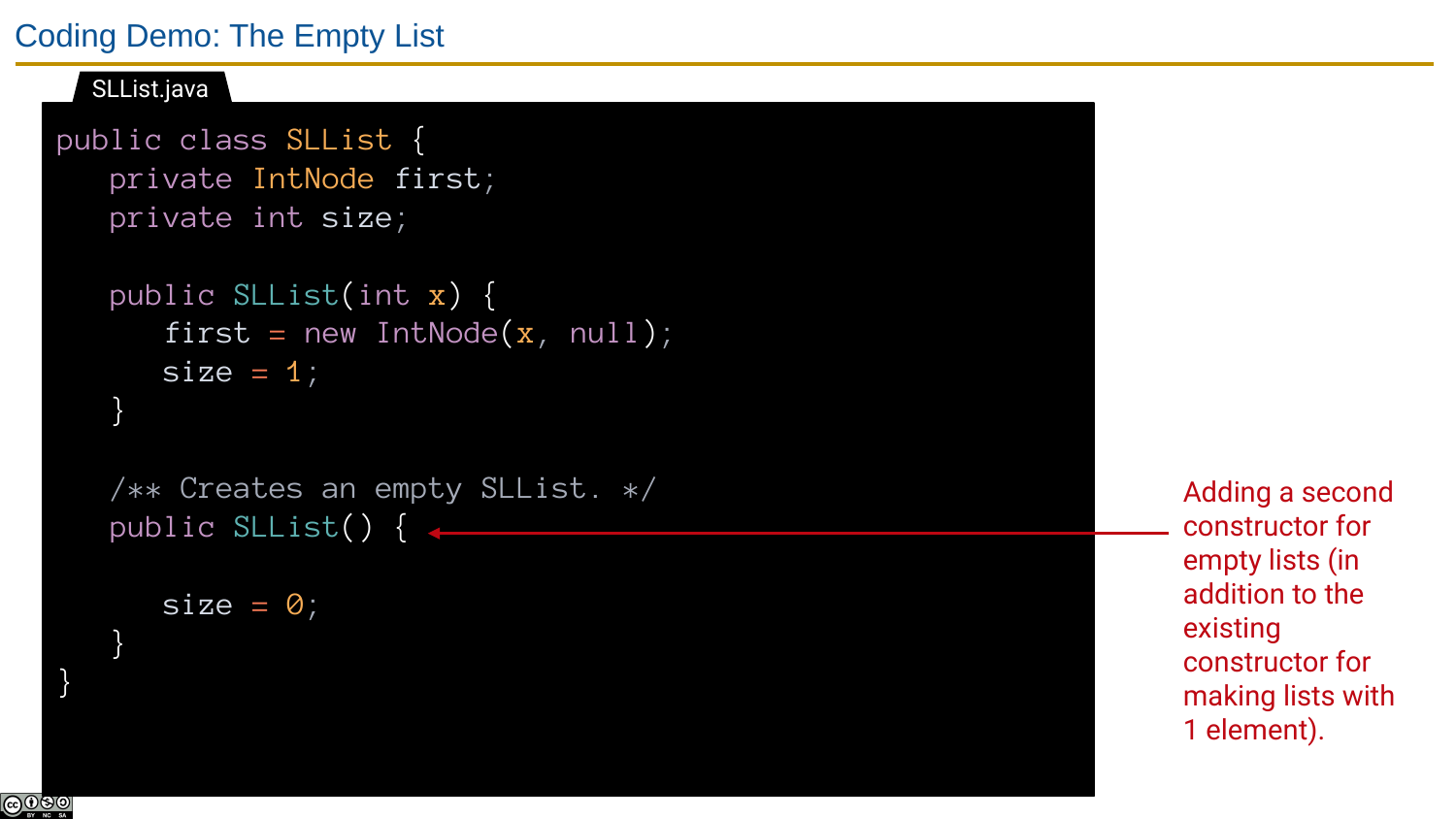

# Coding Demo: The Empty List
SLList.java
public class SLList {
   private IntNode first;
   private int size;

   public SLList(int x) {
      first = new IntNode(x, null);
      size = 1;
   }

   /** Creates an empty SLList. */
   public SLList() {

      size = 0;
   }
}
Adding a second constructor for empty lists (in addition to the existing constructor for making lists with 1 element).